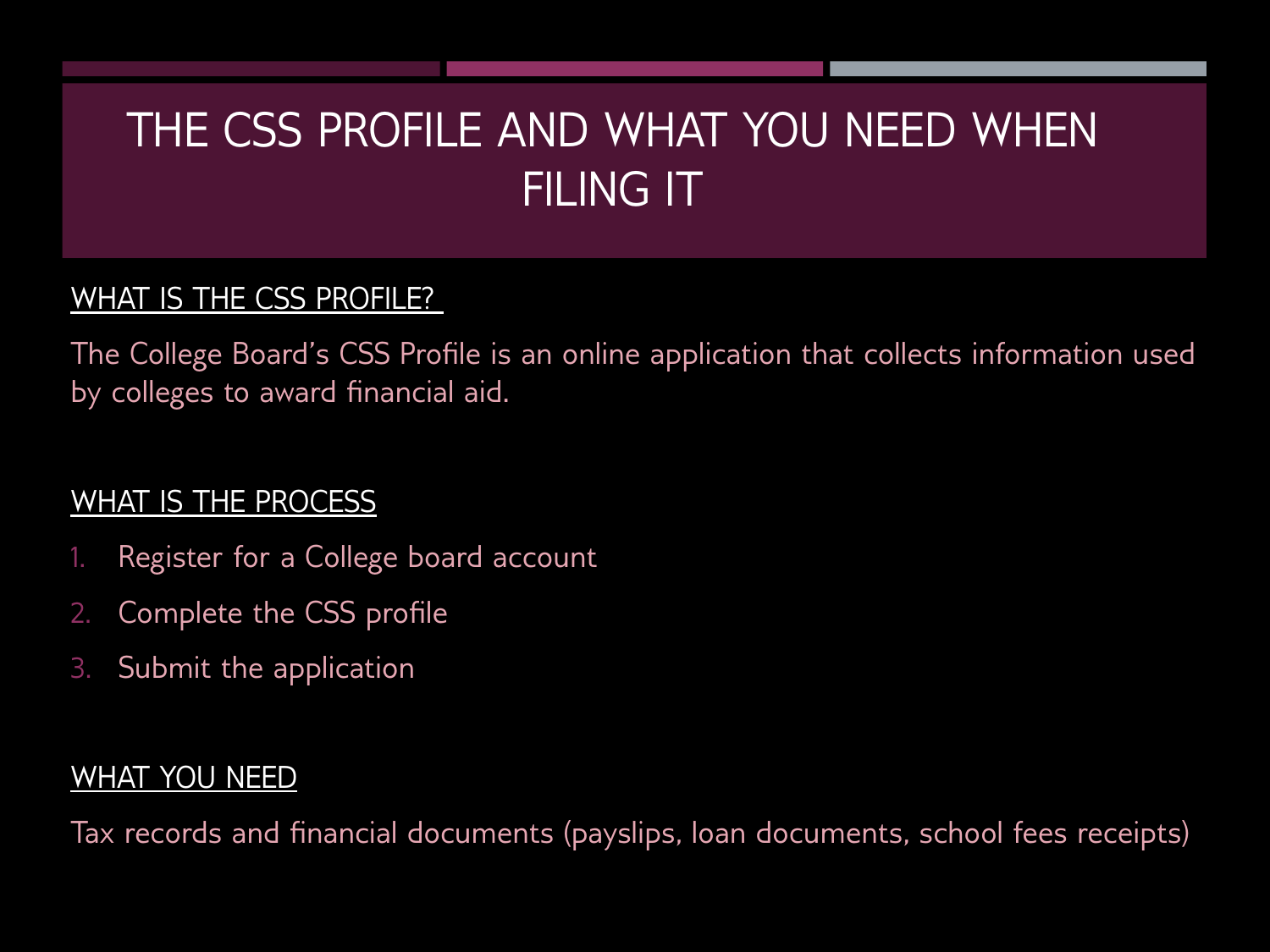

# THE CSS PROFILE and what you need when filing it
WHAT IS THE CSS PROFILE?
The College Board’s CSS Profile is an online application that collects information used by colleges to award financial aid.

WHAT IS THE PROCESS
Register for a College board account
Complete the CSS profile
Submit the application

WHAT YOU NEED
Tax records and financial documents (payslips, loan documents, school fees receipts)